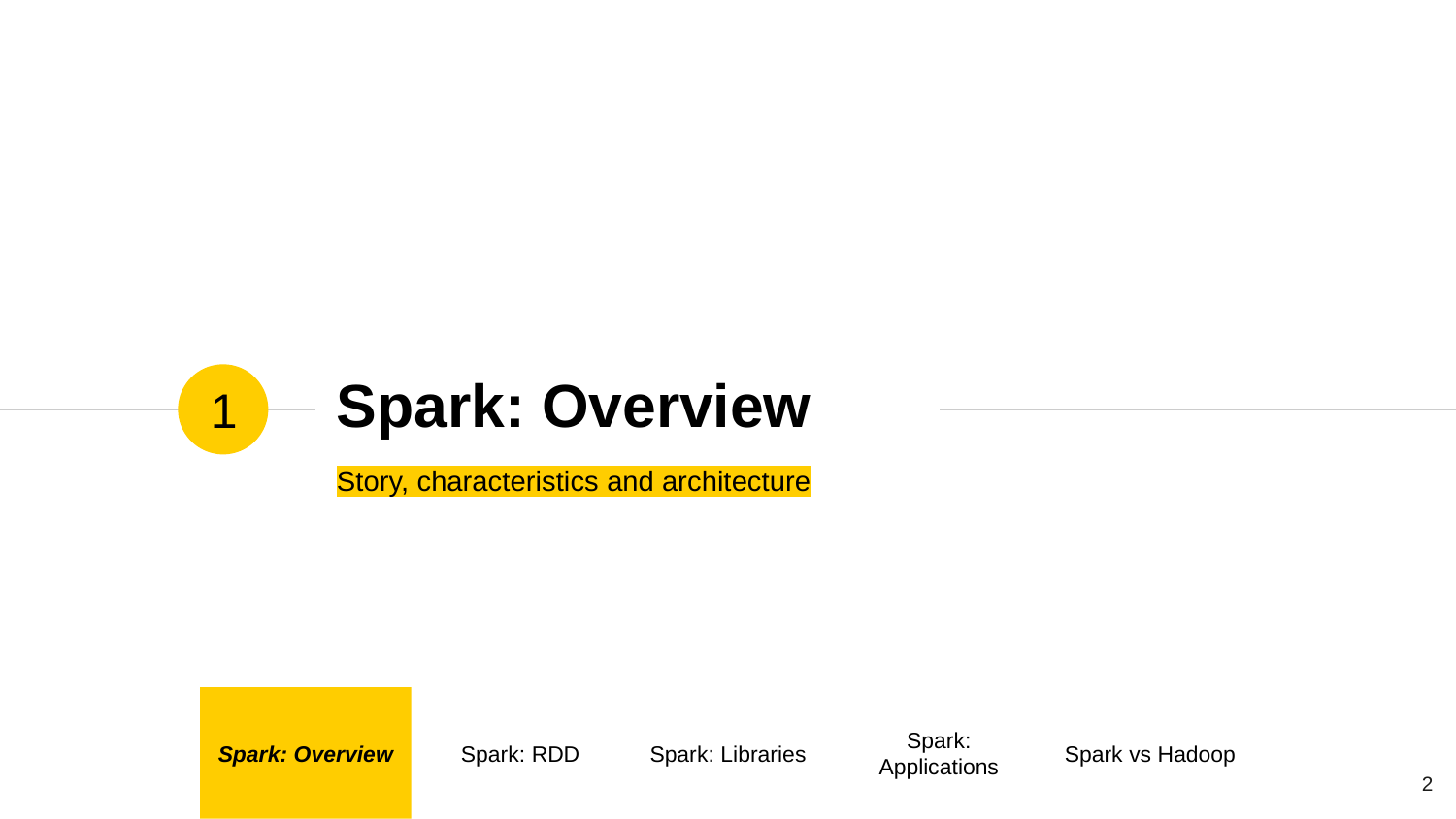

# Spark: Overview
1
Story, characteristics and architecture
Spark: Overview
Spark: RDD
Spark: Libraries
Spark: Applications
Spark vs Hadoop
2